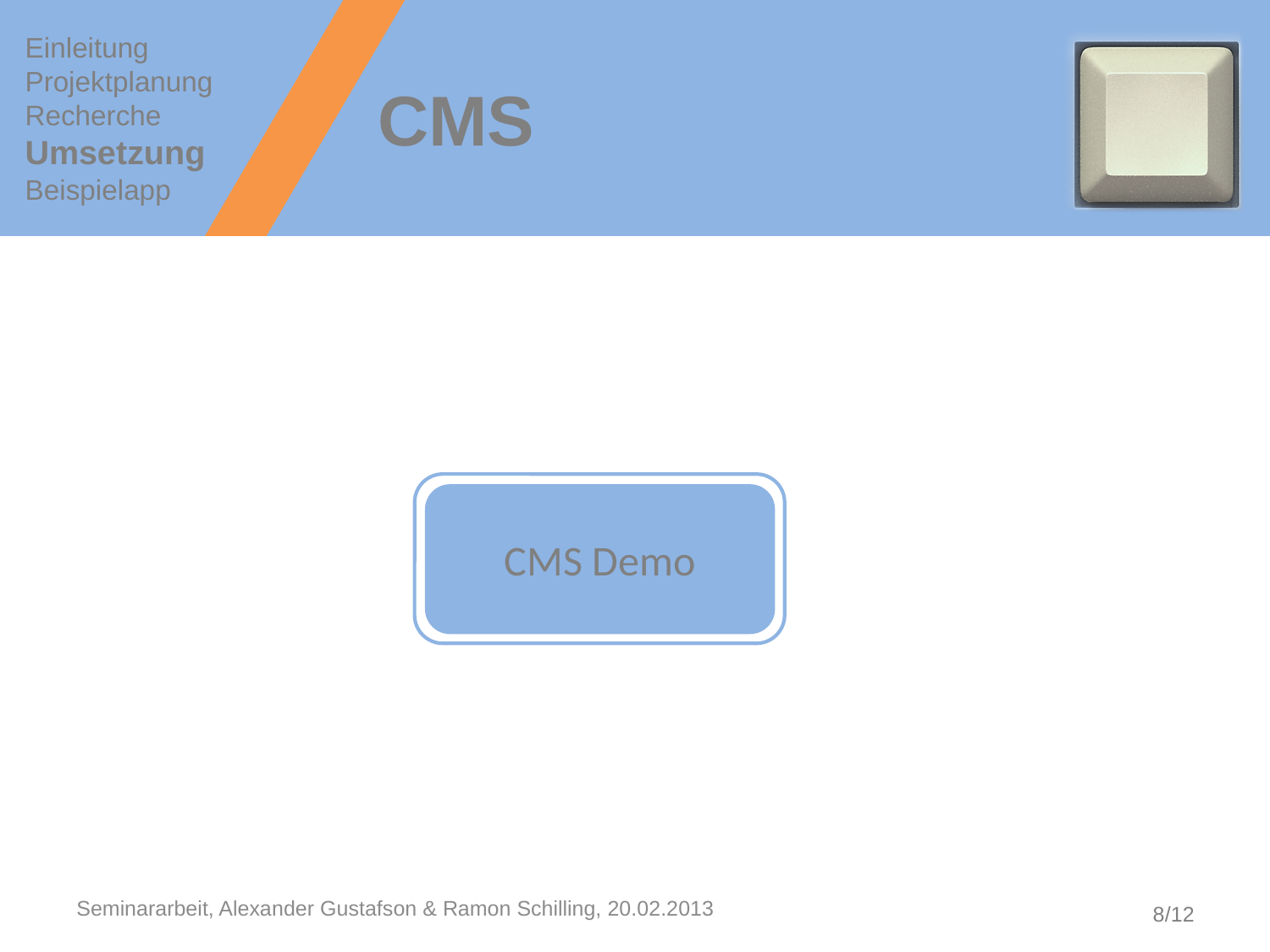

Einleitung
Projektplanung
Recherche
Umsetzung
Beispielapp
# CMS

CMS Demo